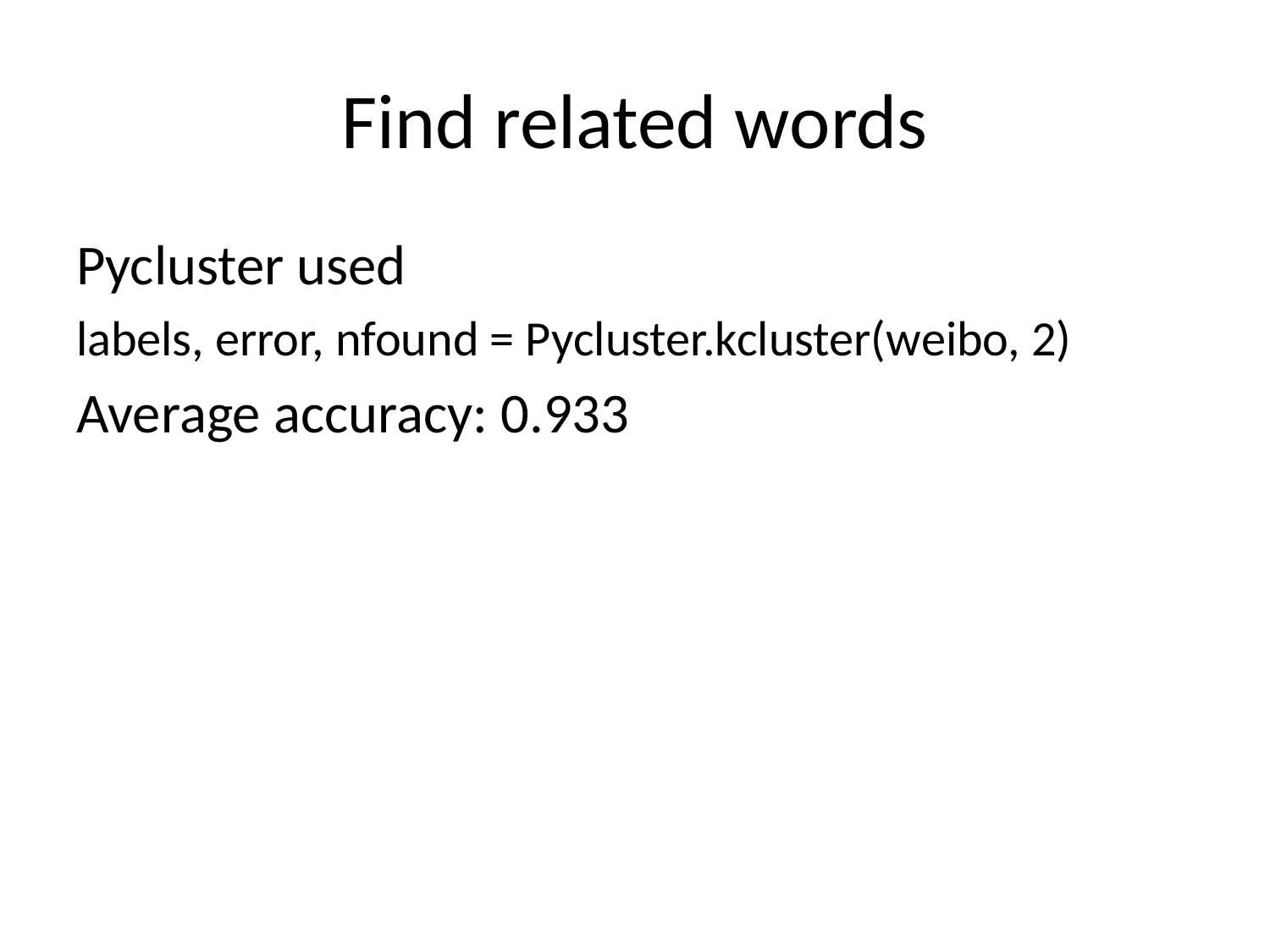

# Find related words
Pycluster used
labels, error, nfound = Pycluster.kcluster(weibo, 2)
Average accuracy: 0.933